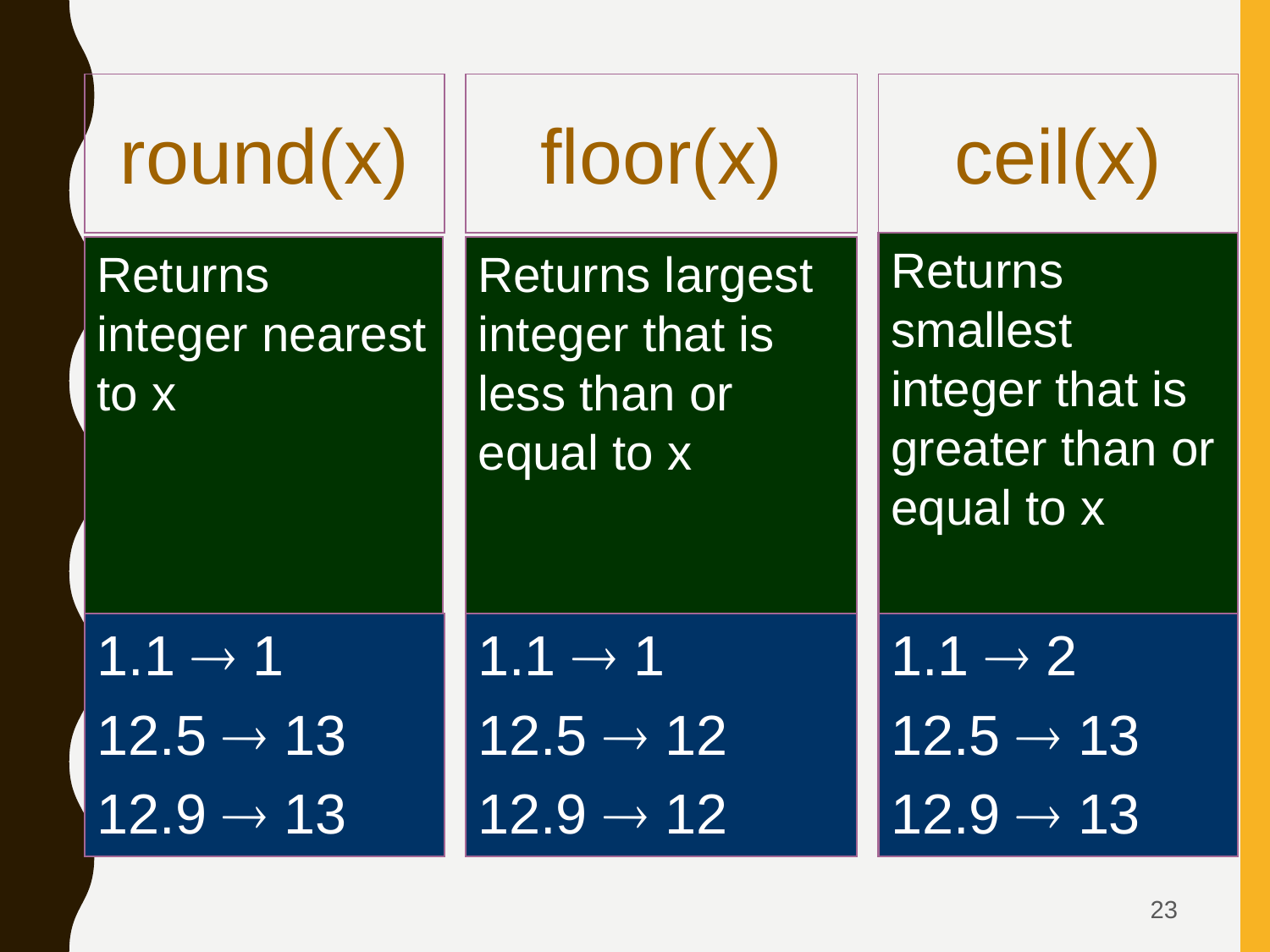

round(x)
floor(x)
ceil(x)
Returns smallest integer that is greater than or equal to x
Returns integer nearest to x
Returns largest integer that is less than or equal to x
1.1 → 1
12.5 → 13
12.9 → 13

1.1 → 1
12.5 → 12
12.9 → 12

1.1 → 2
12.5 → 13
12.9 → 13

23